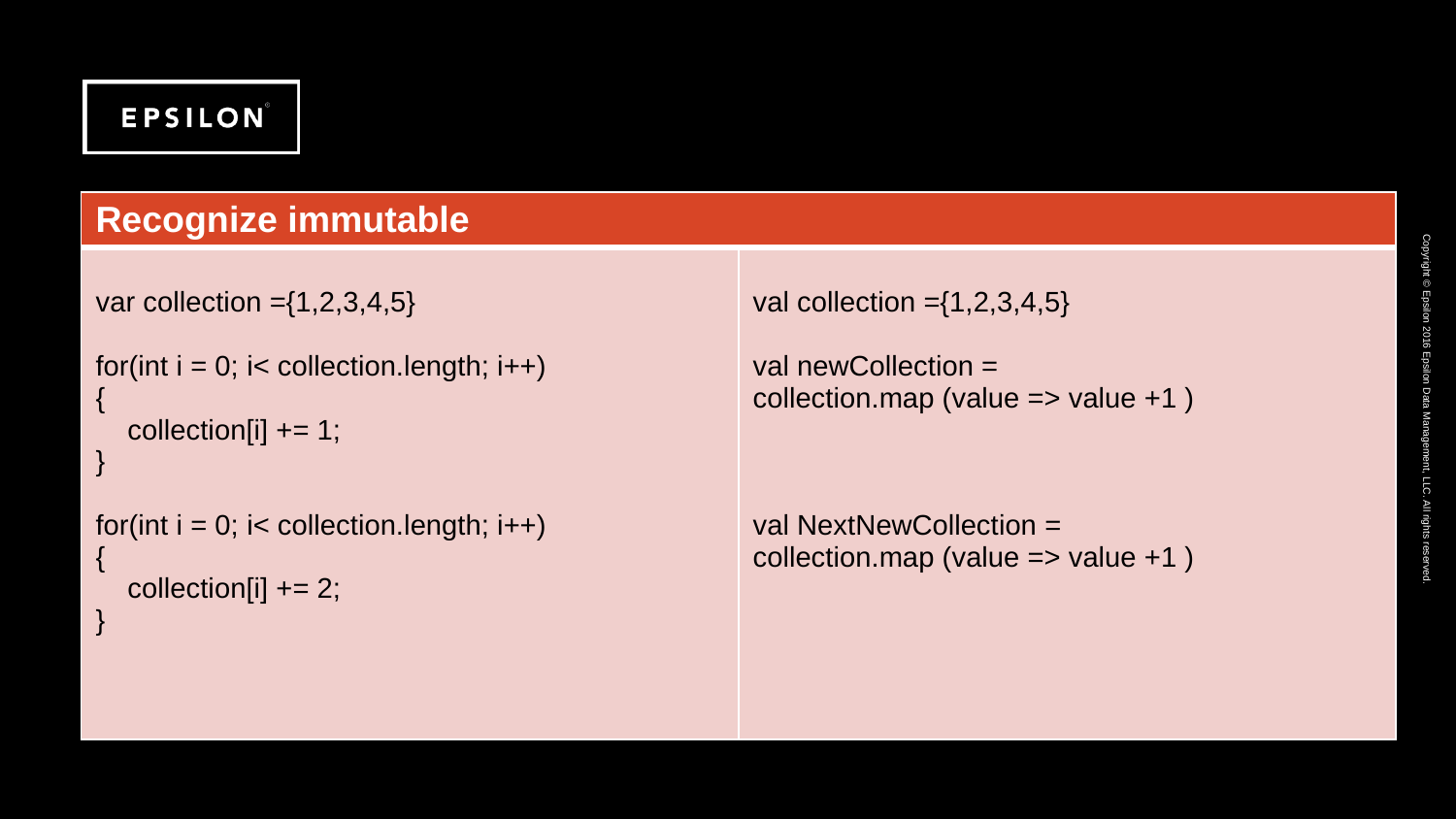

#
| Recognize immutable |  |
| --- | --- |
| var collection ={1,2,3,4,5} for(int i = 0; i< collection.length; i++) { collection[i] += 1; } for(int i = 0; i< collection.length; i++) { collection[i] += 2; } | val collection ={1,2,3,4,5} val newCollection = collection.map (value => value +1 ) val NextNewCollection = collection.map (value => value +1 ) |